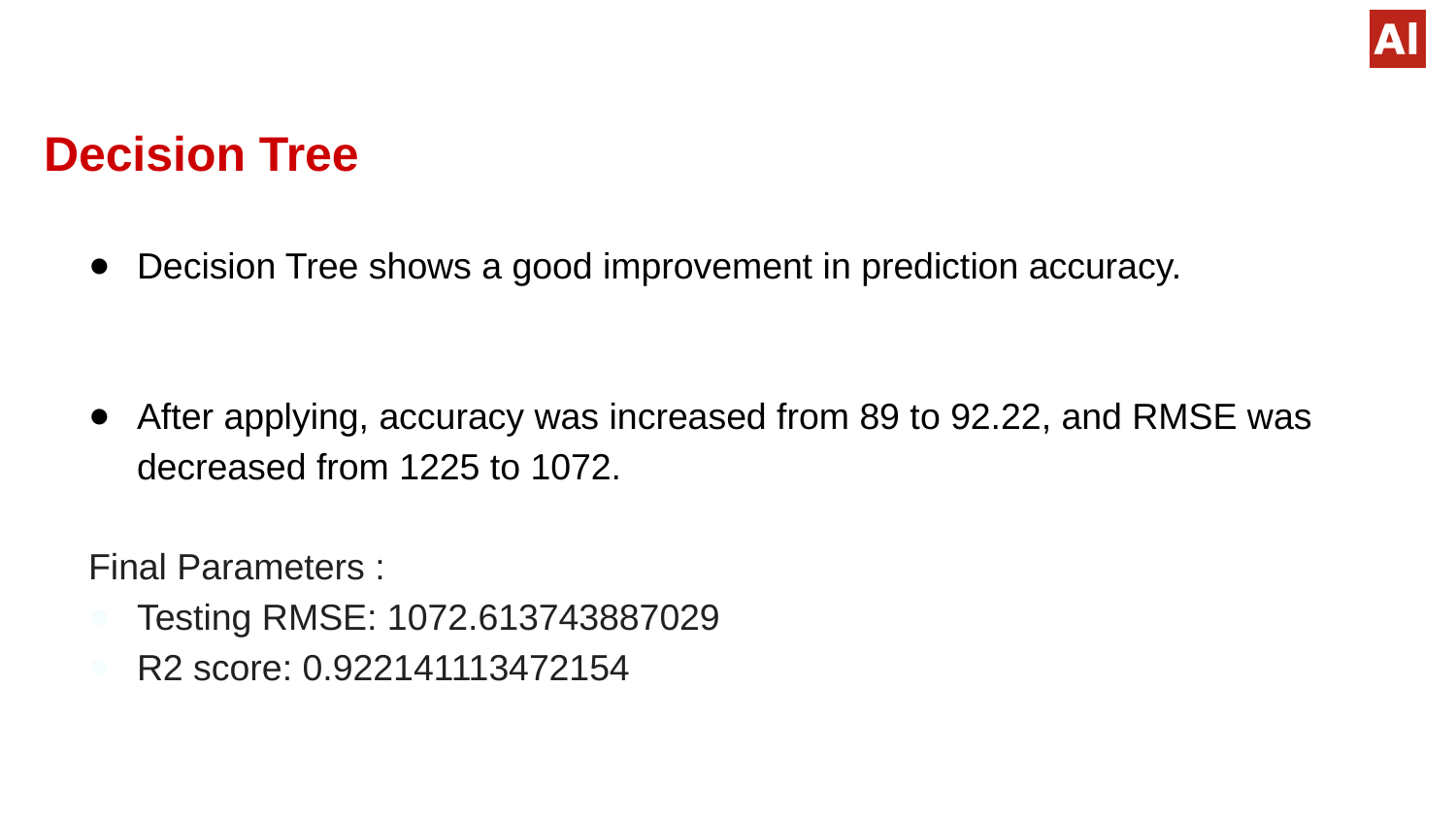

# Decision Tree
Decision Tree shows a good improvement in prediction accuracy.

After applying, accuracy was increased from 89 to 92.22, and RMSE was decreased from 1225 to 1072.

Final Parameters :
Testing RMSE: 1072.613743887029
R2 score: 0.922141113472154